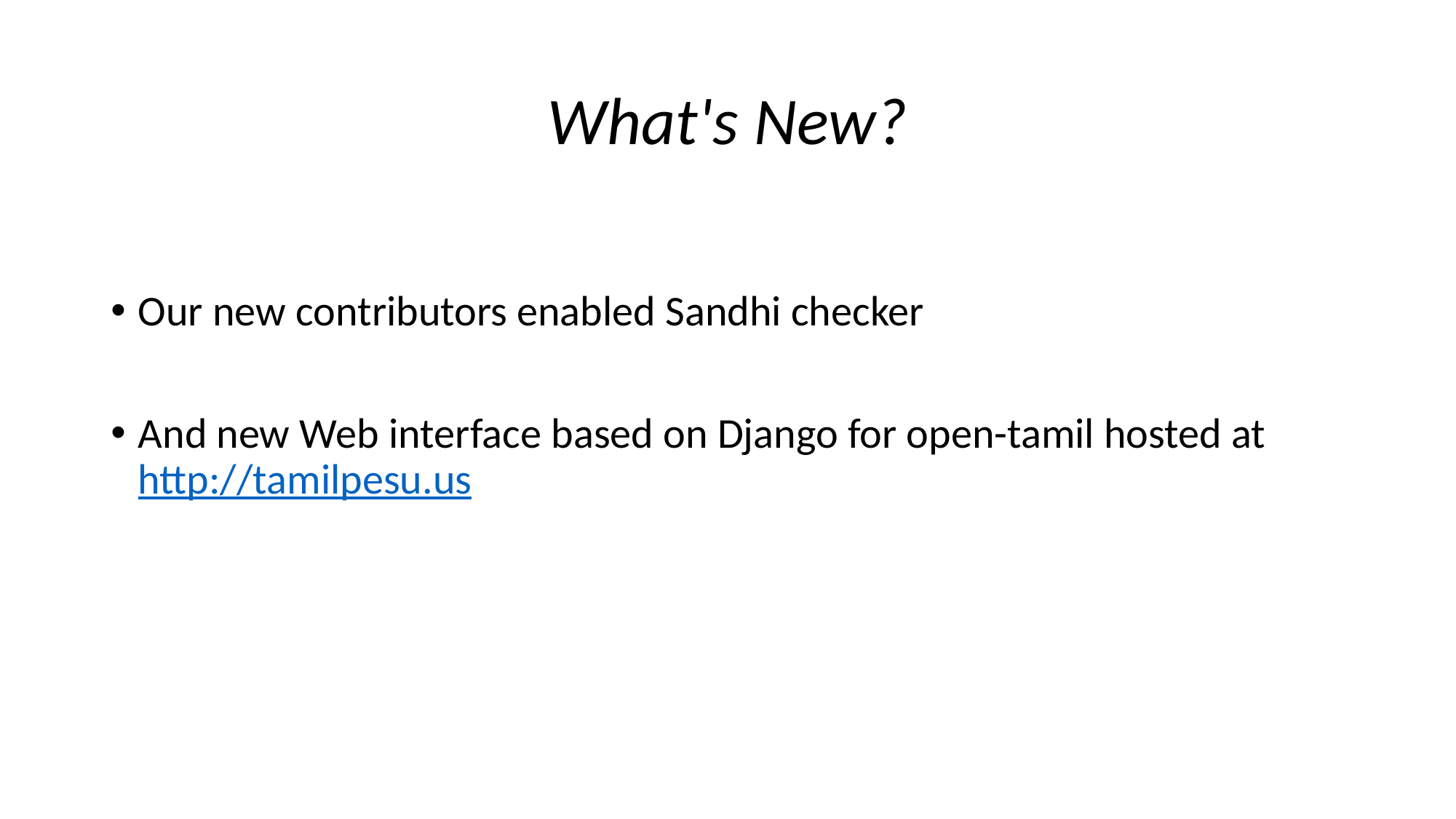

# What's New?

Our new contributors enabled Sandhi checker

And new Web interface based on Django for open-tamil hosted at http://tamilpesu.us